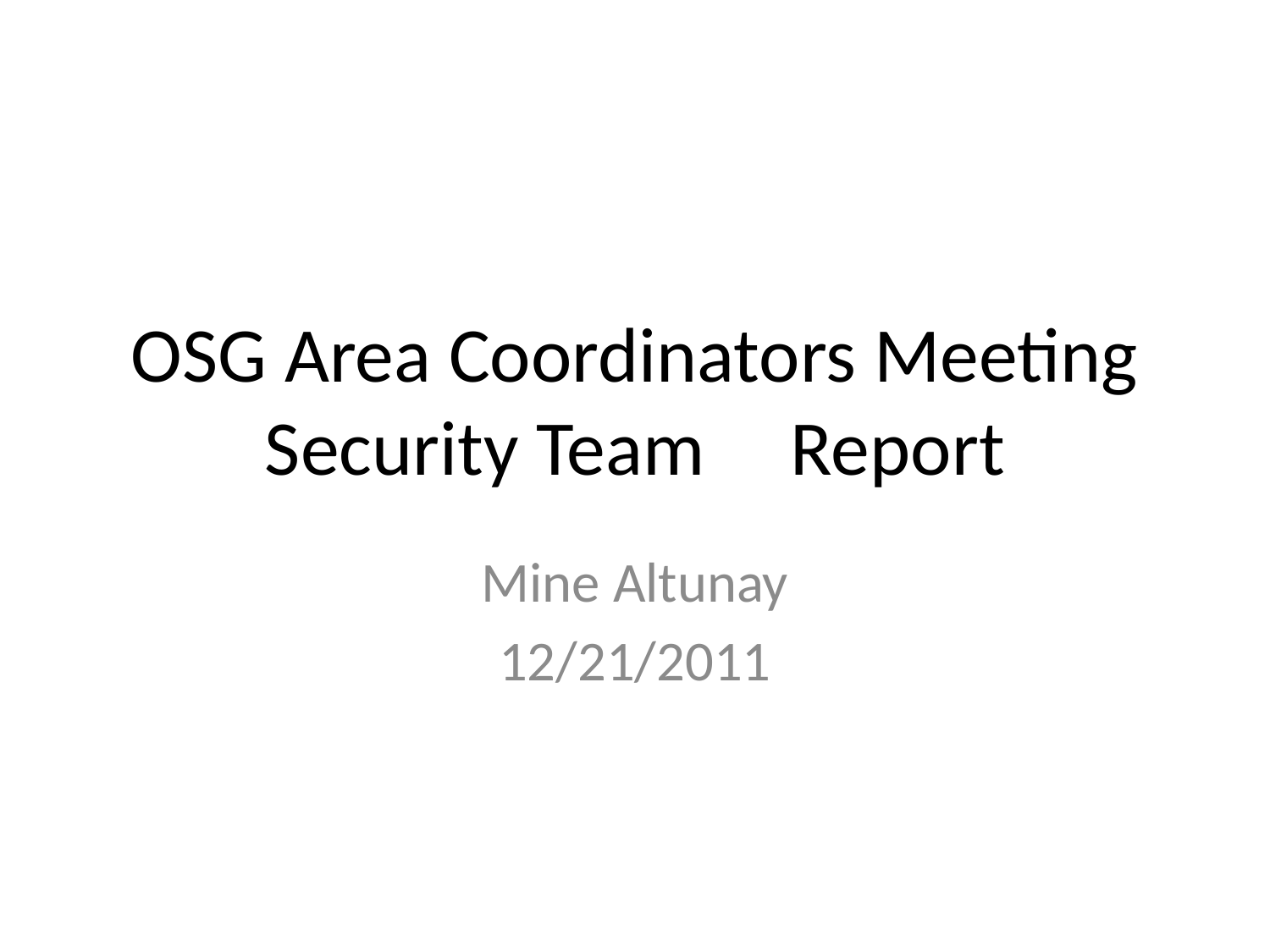

# OSG Area Coordinators Meeting Security Team	 Report
Mine Altunay
12/21/2011